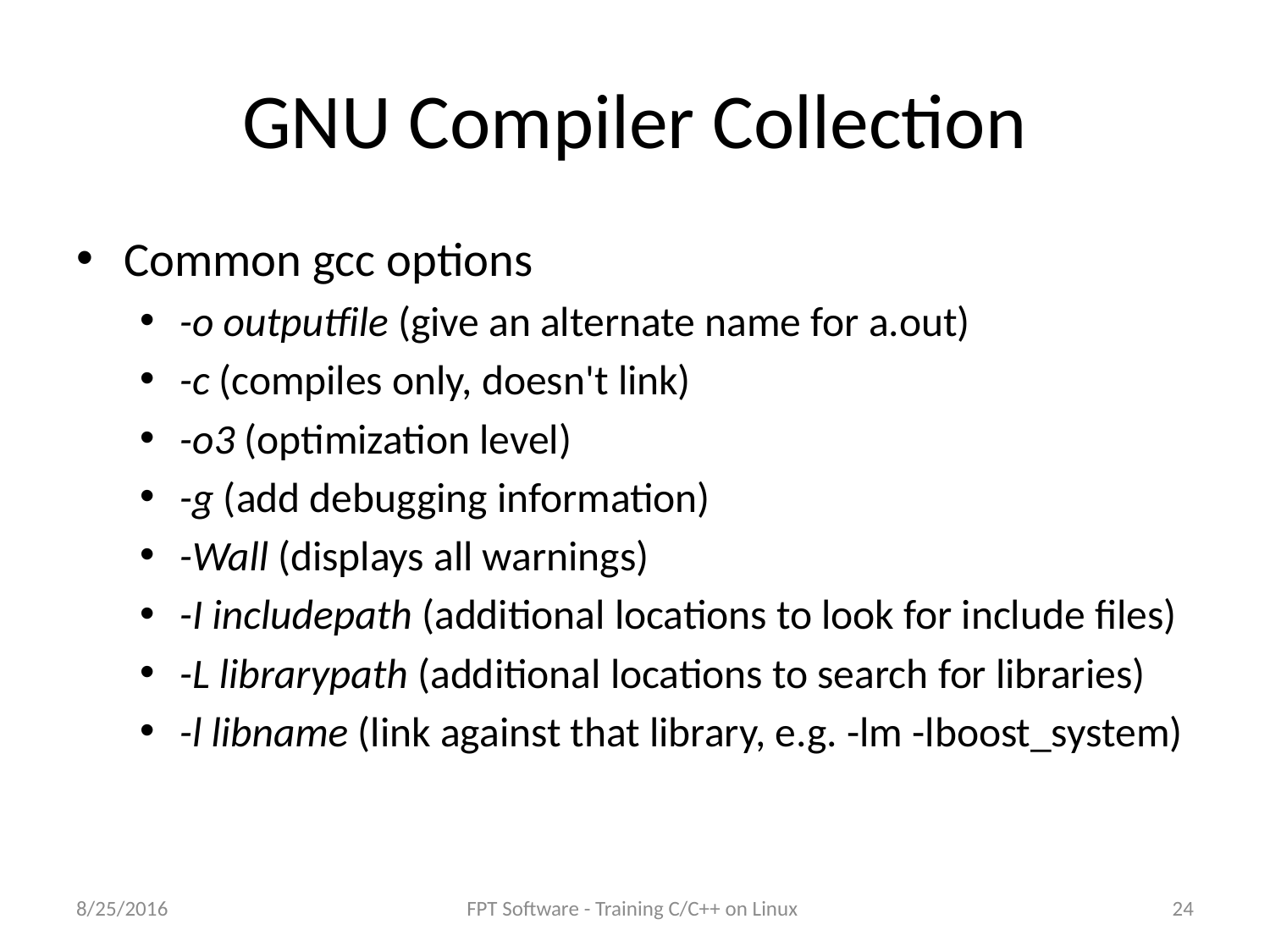

# GNU Compiler Collection
Common gcc options
-o outputfile (give an alternate name for a.out)
-c (compiles only, doesn't link)
-o3 (optimization level)
-g (add debugging information)
-Wall (displays all warnings)
-I includepath (additional locations to look for include files)
-L librarypath (additional locations to search for libraries)
-l libname (link against that library, e.g. -lm -lboost_system)
8/25/2016
FPT Software - Training C/C++ on Linux
24